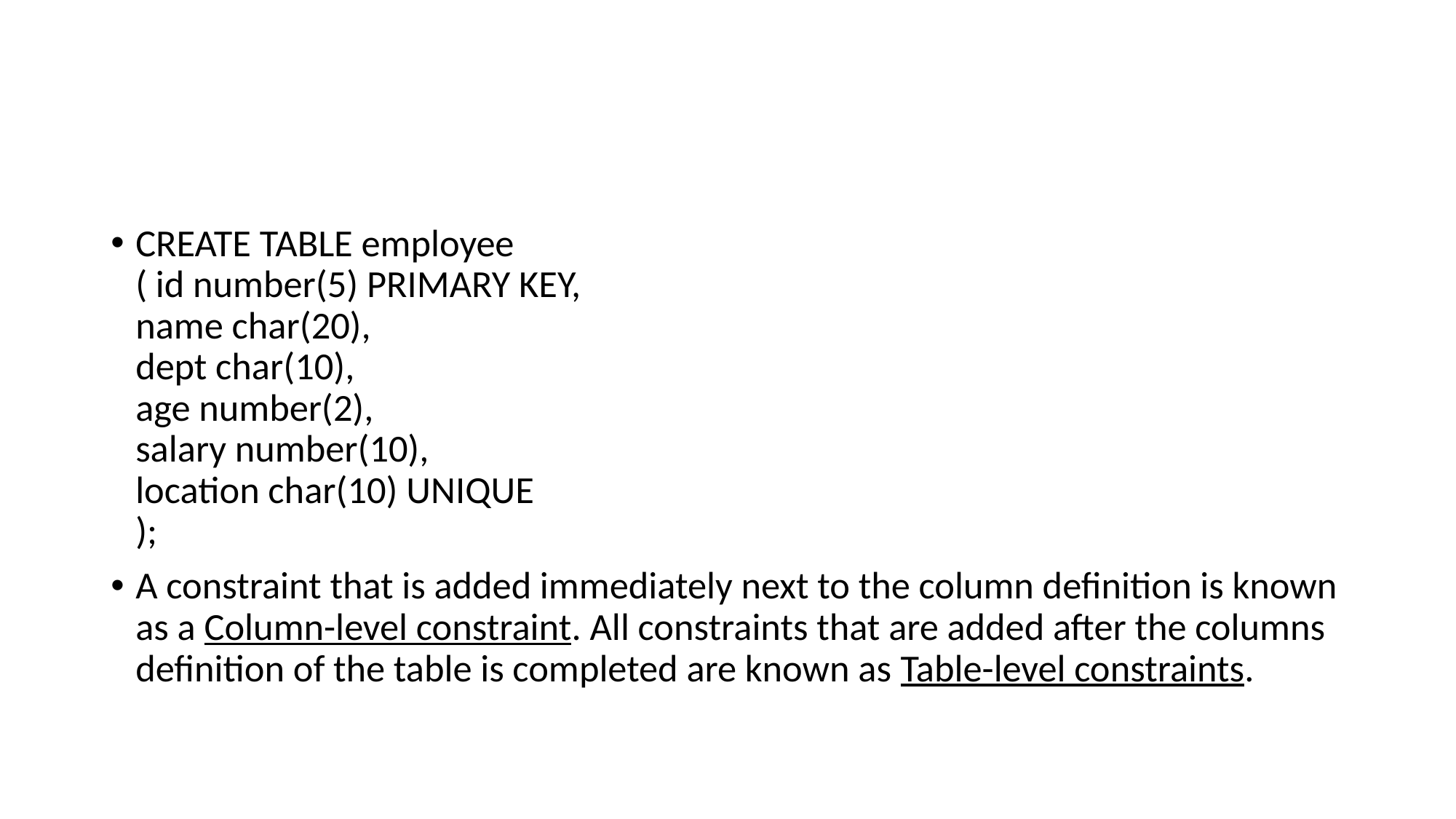

#
CREATE TABLE employee
( id number(5) PRIMARY KEY,
name char(20),
dept char(10),
age number(2),
salary number(10),
location char(10) UNIQUE
);
A constraint that is added immediately next to the column definition is known as a Column-level constraint. All constraints that are added after the columns definition of the table is completed are known as Table-level constraints.